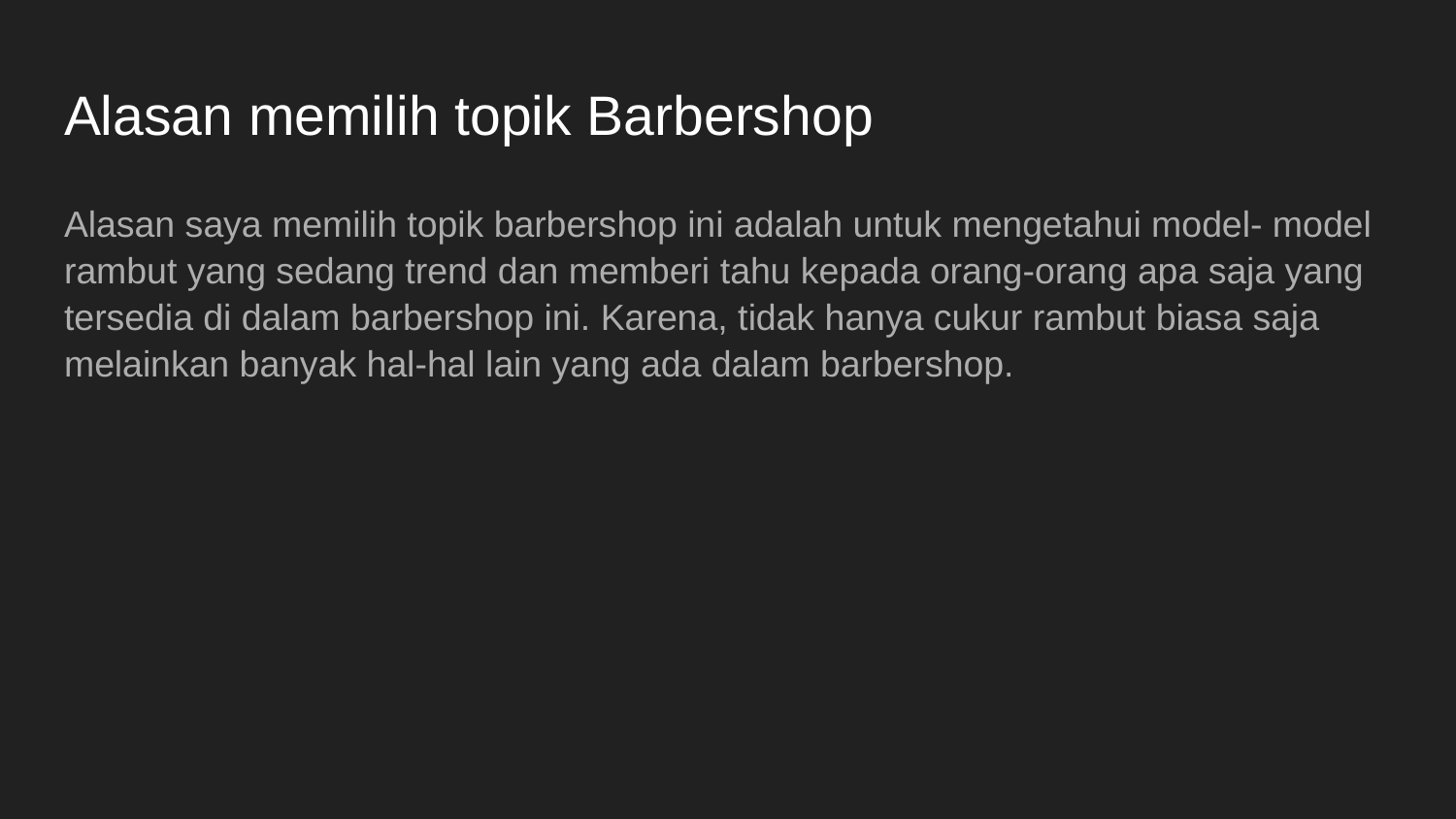

# Alasan memilih topik Barbershop
Alasan saya memilih topik barbershop ini adalah untuk mengetahui model- model rambut yang sedang trend dan memberi tahu kepada orang-orang apa saja yang tersedia di dalam barbershop ini. Karena, tidak hanya cukur rambut biasa saja melainkan banyak hal-hal lain yang ada dalam barbershop.